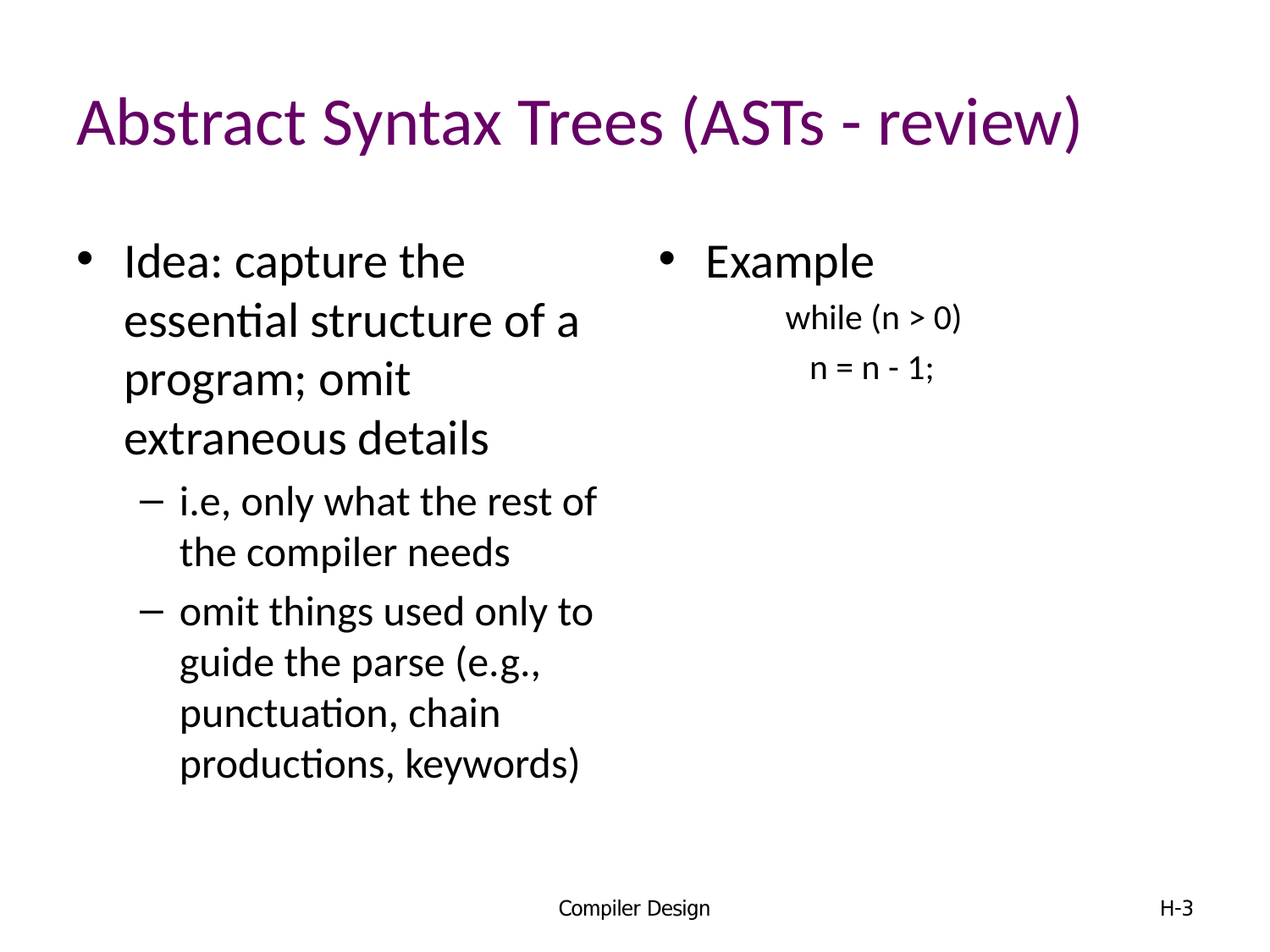

# Abstract Syntax Trees (ASTs - review)
Idea: capture the essential structure of a program; omit extraneous details
i.e, only what the rest of the compiler needs
omit things used only to guide the parse (e.g., punctuation, chain productions, keywords)

Example
while (n > 0)
   n = n - 1;
Compiler Design
H-3